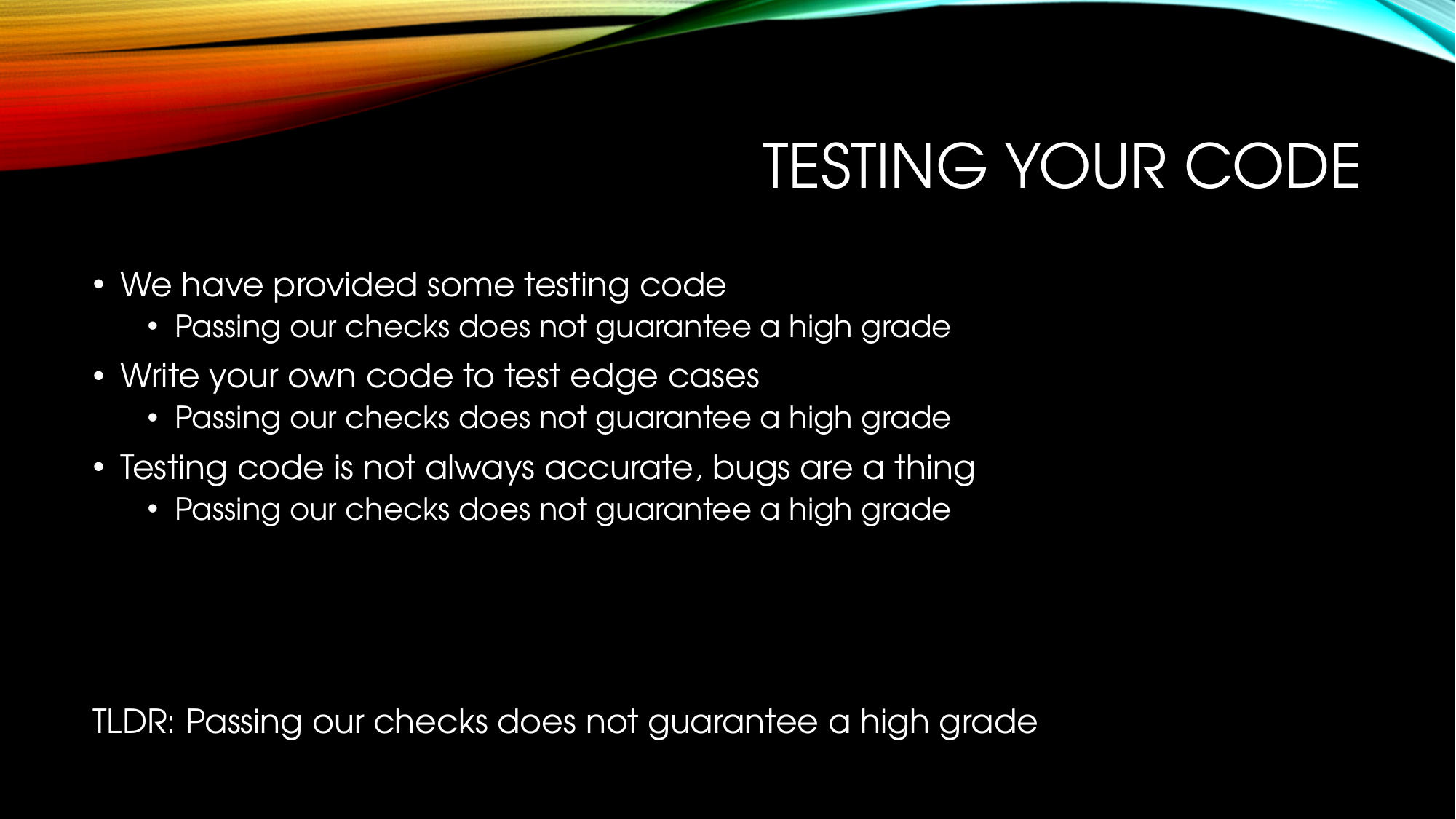

# Testing your code
We have provided some testing code
Passing our checks does not guarantee a high grade
Write your own code to test edge cases
Passing our checks does not guarantee a high grade
Testing code is not always accurate, bugs are a thing
Passing our checks does not guarantee a high grade

TLDR: Passing our checks does not guarantee a high grade